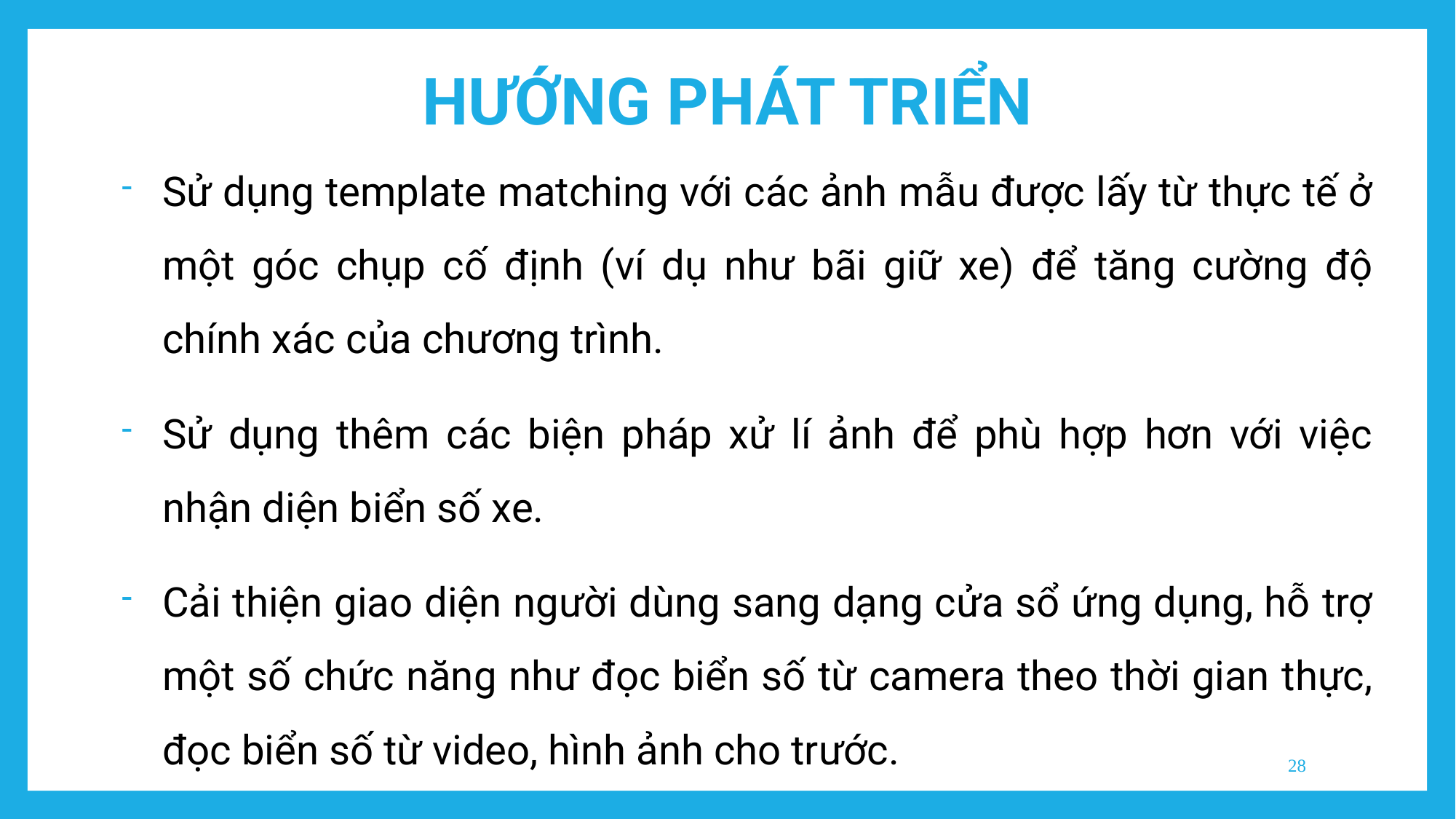

HƯỚNG PHÁT TRIỂN
Sử dụng template matching với các ảnh mẫu được lấy từ thực tế ở một góc chụp cố định (ví dụ như bãi giữ xe) để tăng cường độ chính xác của chương trình.
Sử dụng thêm các biện pháp xử lí ảnh để phù hợp hơn với việc nhận diện biển số xe.
Cải thiện giao diện người dùng sang dạng cửa sổ ứng dụng, hỗ trợ một số chức năng như đọc biển số từ camera theo thời gian thực, đọc biển số từ video, hình ảnh cho trước.
28